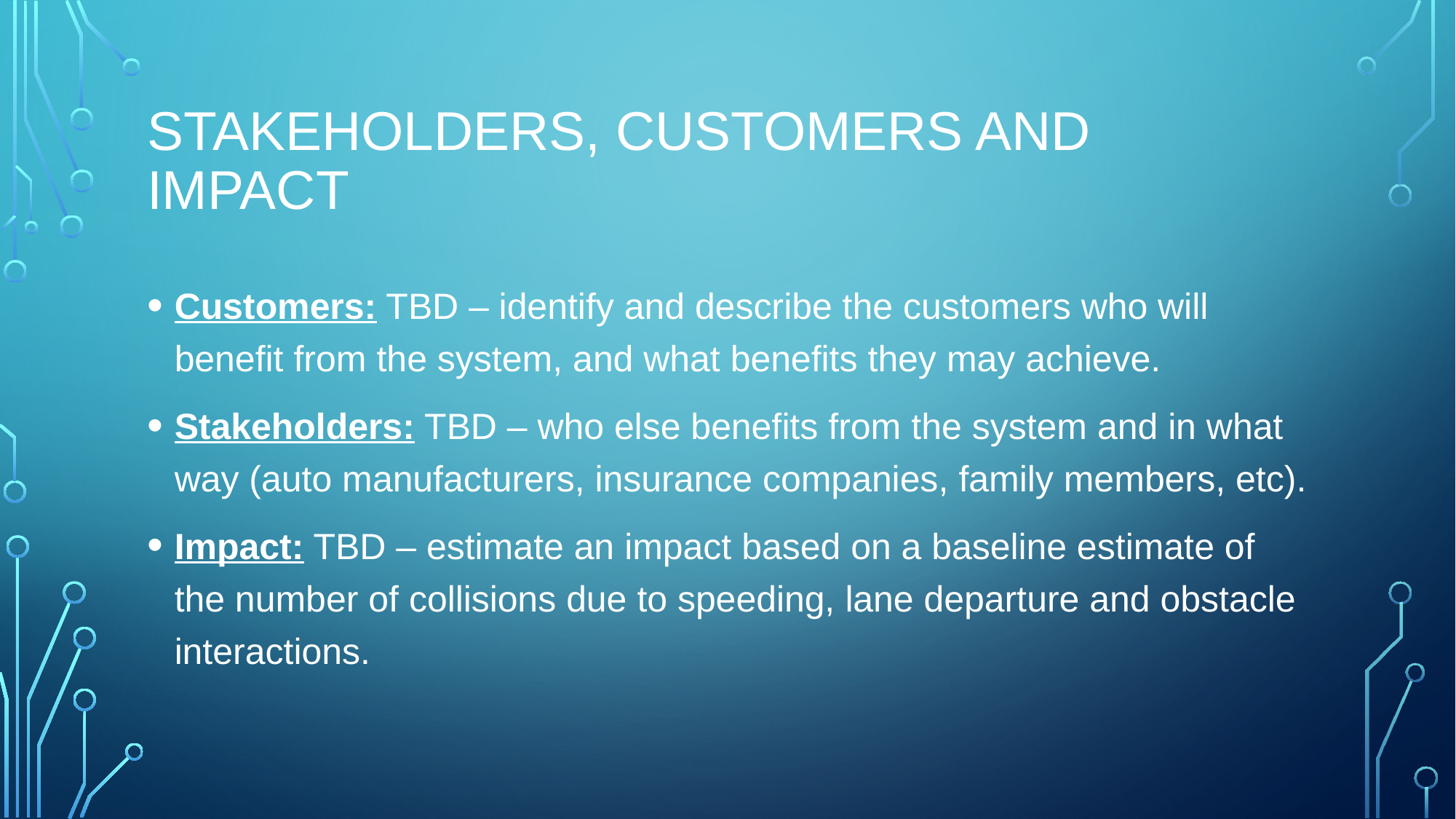

# Stakeholders, customers and impact
Customers: TBD – identify and describe the customers who will benefit from the system, and what benefits they may achieve.
Stakeholders: TBD – who else benefits from the system and in what way (auto manufacturers, insurance companies, family members, etc).
Impact: TBD – estimate an impact based on a baseline estimate of the number of collisions due to speeding, lane departure and obstacle interactions.